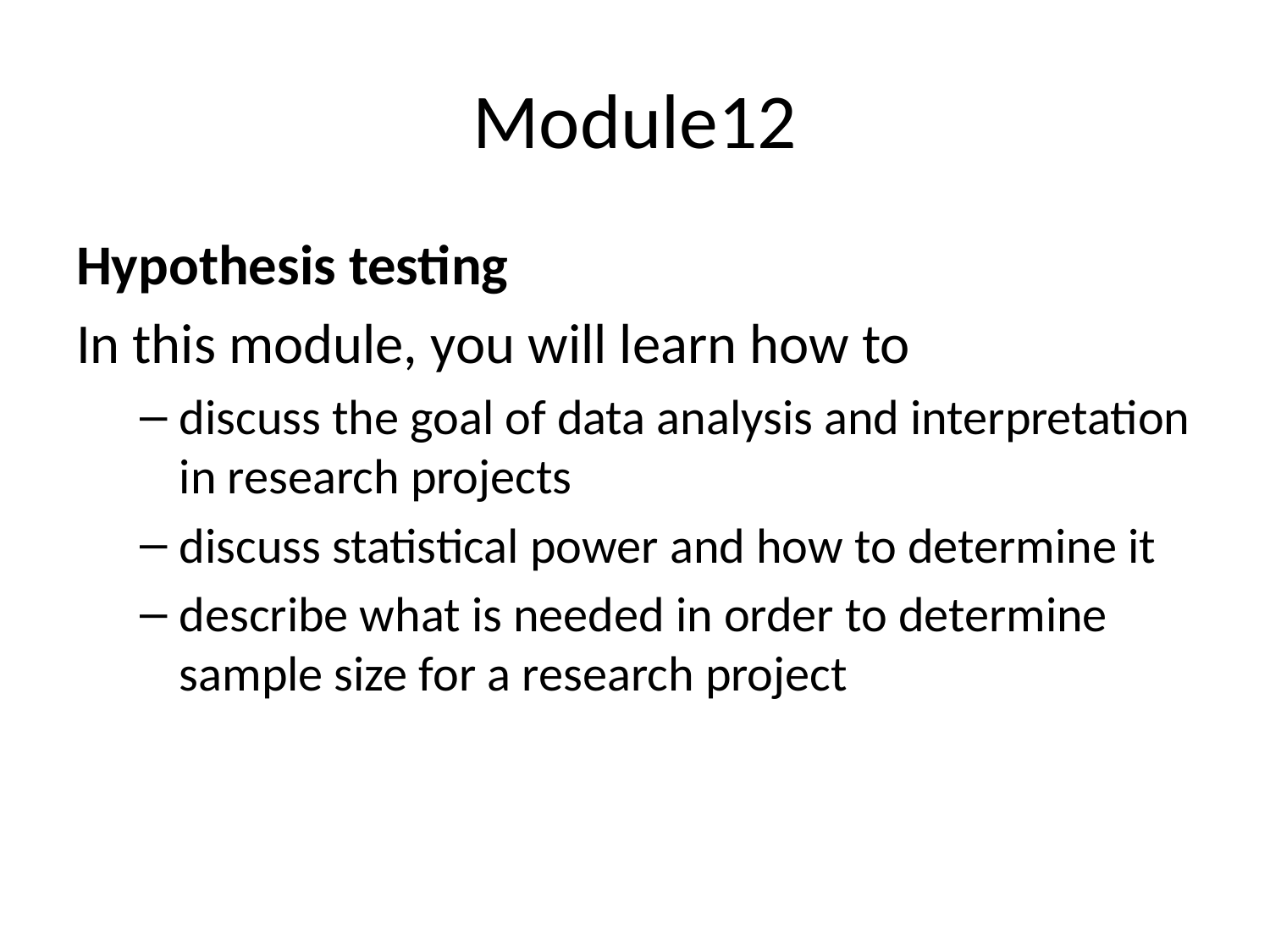

# Module12
Hypothesis testing
In this module, you will learn how to
discuss the goal of data analysis and interpretation in research projects
discuss statistical power and how to determine it
describe what is needed in order to determine sample size for a research project